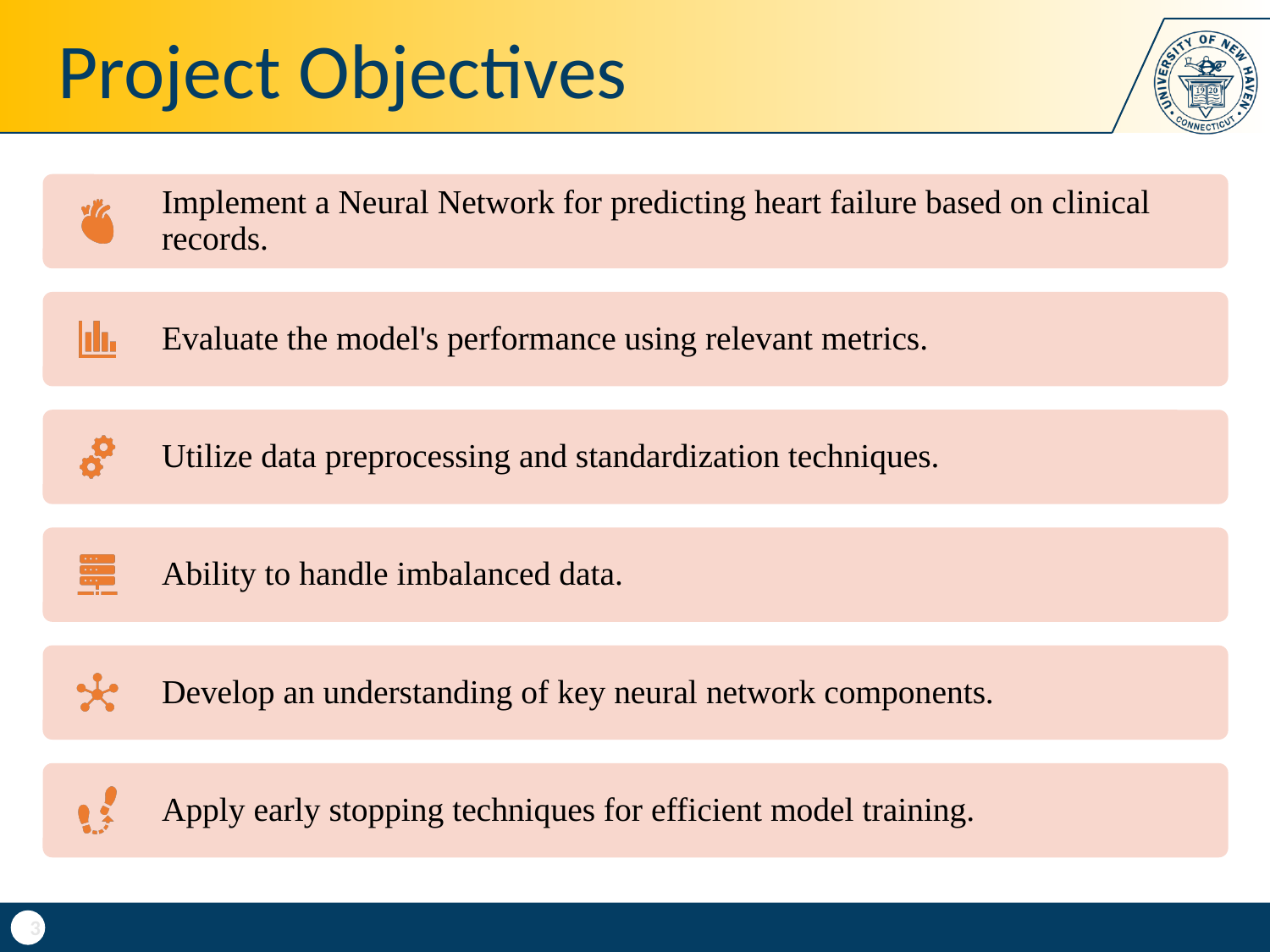

# Project Objectives
Implement a Neural Network for predicting heart failure based on clinical records.
Evaluate the model's performance using relevant metrics.
Utilize data preprocessing and standardization techniques.
Ability to handle imbalanced data.
Develop an understanding of key neural network components.
Apply early stopping techniques for efficient model training.
3